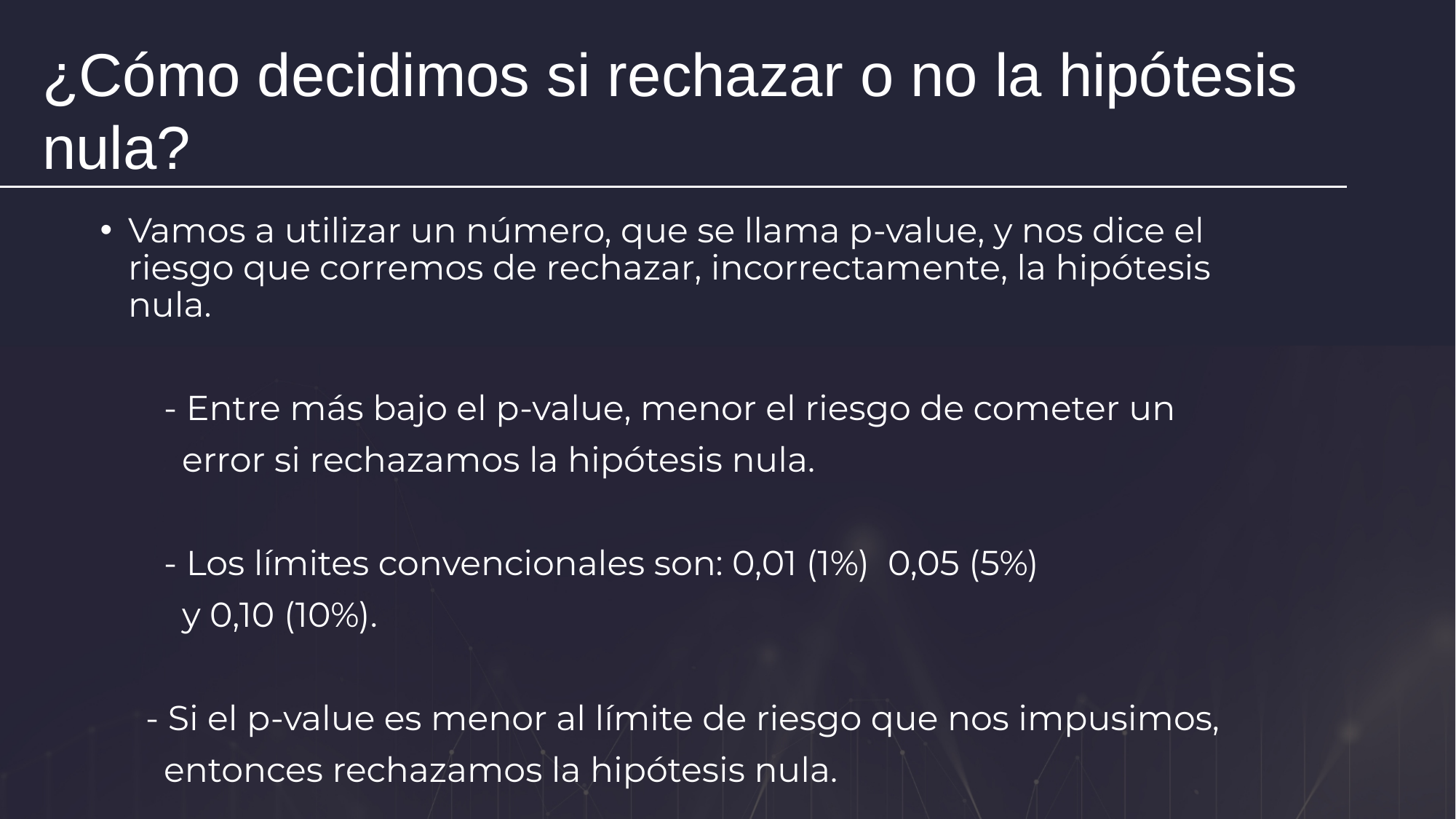

¿Cómo decidimos si rechazar o no la hipótesis nula?
Vamos a utilizar un número, que se llama p-value, y nos dice el riesgo que corremos de rechazar, incorrectamente, la hipótesis nula.

       - Entre más bajo el p-value, menor el riesgo de cometer un
         error si rechazamos la hipótesis nula.

       - Los límites convencionales son: 0,01 (1%)  0,05 (5%)
         y 0,10 (10%).

     - Si el p-value es menor al límite de riesgo que nos impusimos,
       entonces rechazamos la hipótesis nula.